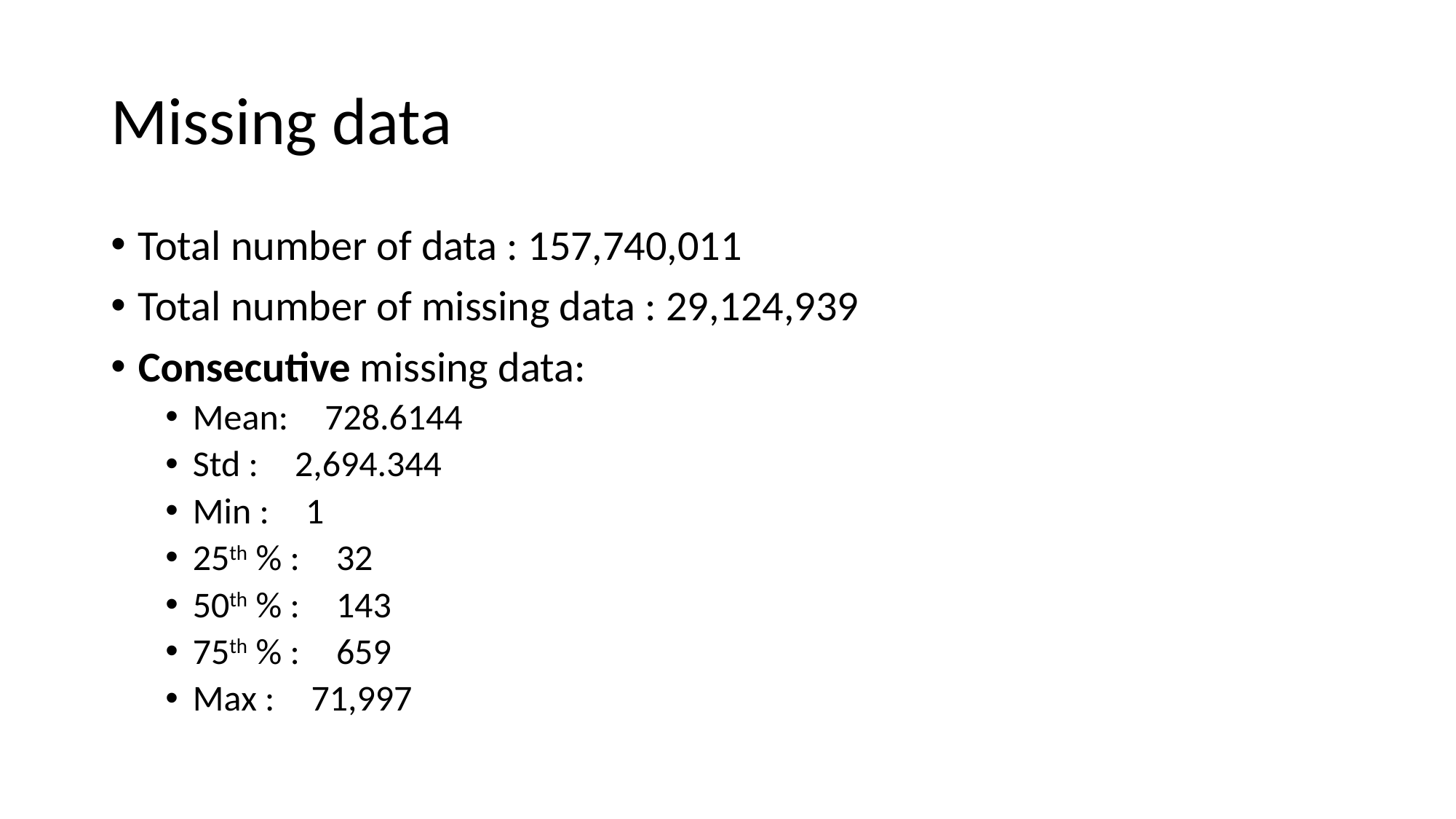

# Missing data
Total number of data : 157,740,011
Total number of missing data : 29,124,939
Consecutive missing data:
Mean: 728.6144
Std : 2,694.344
Min : 1
25th % : 32
50th % : 143
75th % : 659
Max : 71,997